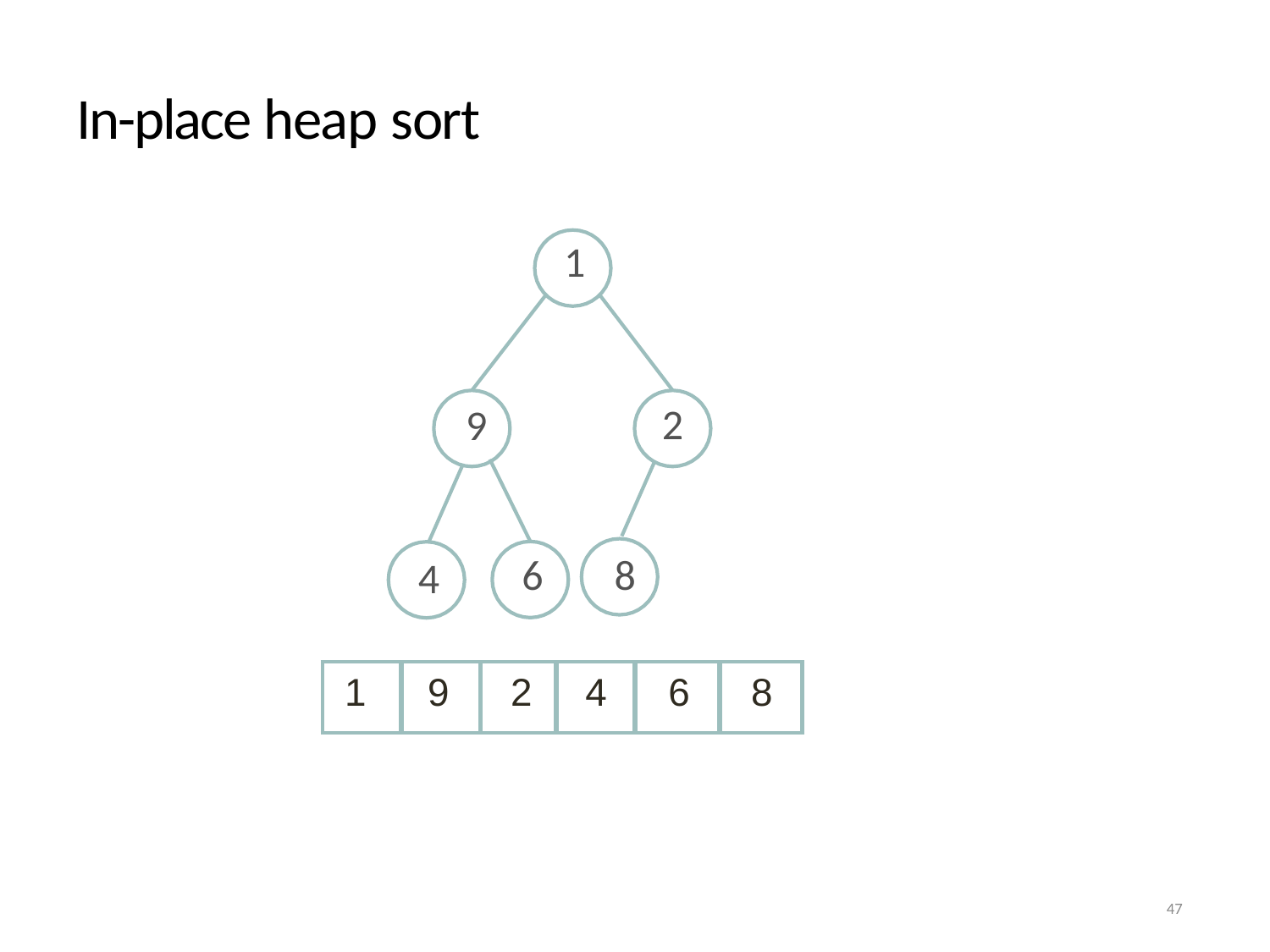

# In-place heap sort

1

2
9

6	8
4
| 1 | 9 | 2 | 4 | 6 | 8 |
| --- | --- | --- | --- | --- | --- |

47